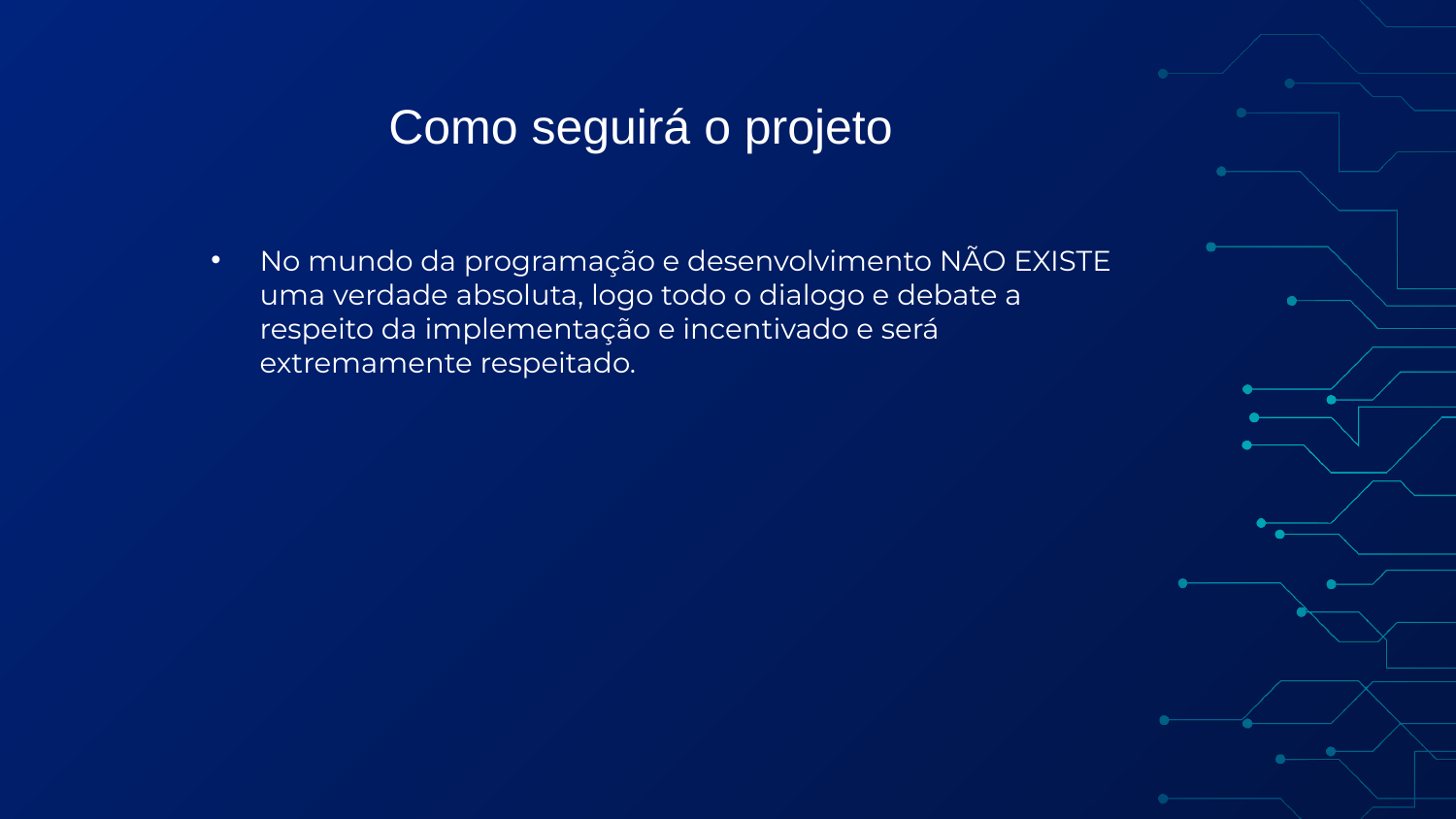

# Como seguirá o projeto
No mundo da programação e desenvolvimento NÃO EXISTE uma verdade absoluta, logo todo o dialogo e debate a respeito da implementação e incentivado e será extremamente respeitado.